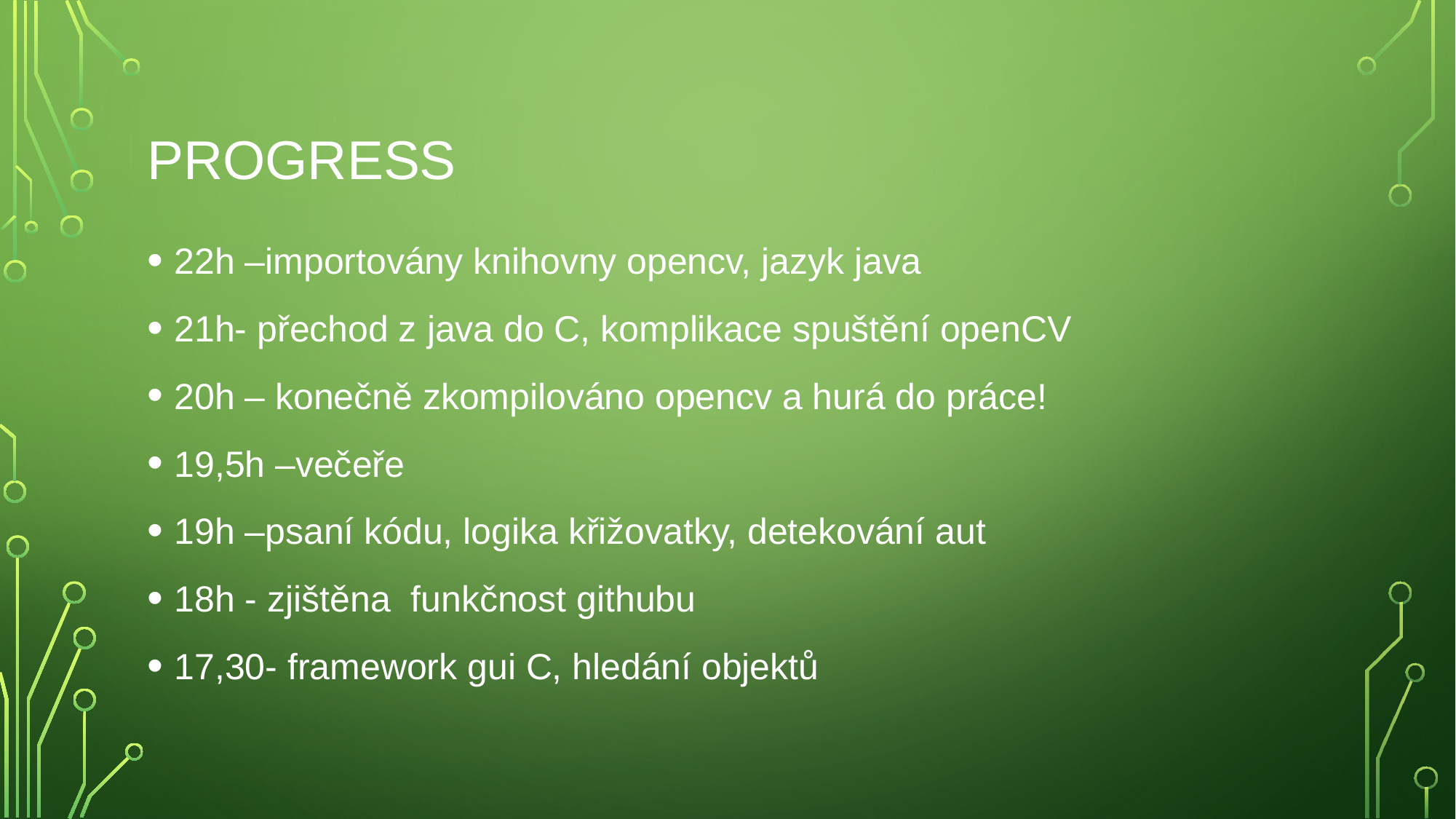

# Progress
22h –importovány knihovny opencv, jazyk java
21h- přechod z java do C, komplikace spuštění openCV
20h – konečně zkompilováno opencv a hurá do práce!
19,5h –večeře
19h –psaní kódu, logika křižovatky, detekování aut
18h - zjištěna  funkčnost githubu
17,30- framework gui C, hledání objektů